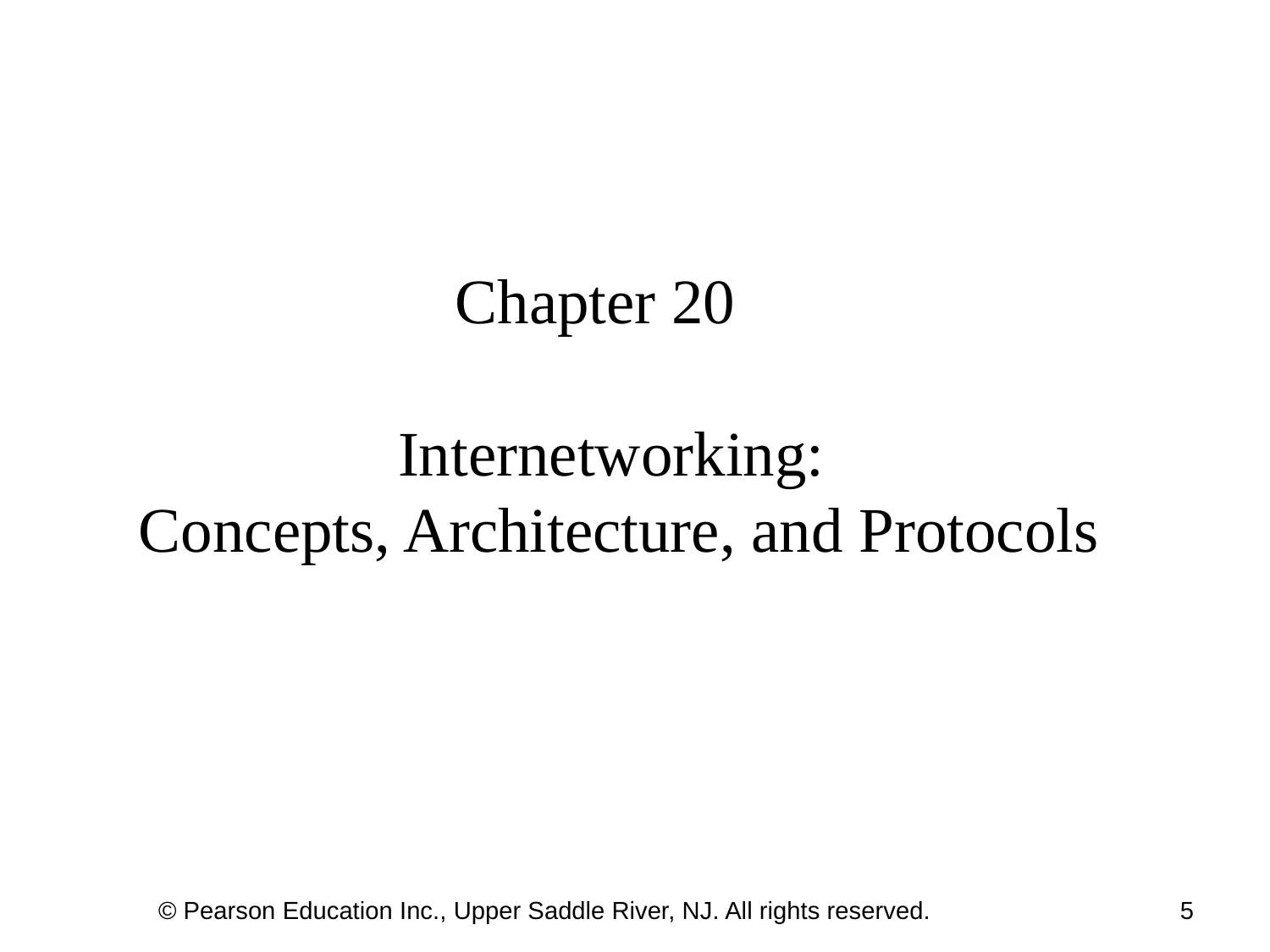

# Chapter 20 Internetworking: Concepts, Architecture, and Protocols
© Pearson Education Inc., Upper Saddle River, NJ. All rights reserved.
5